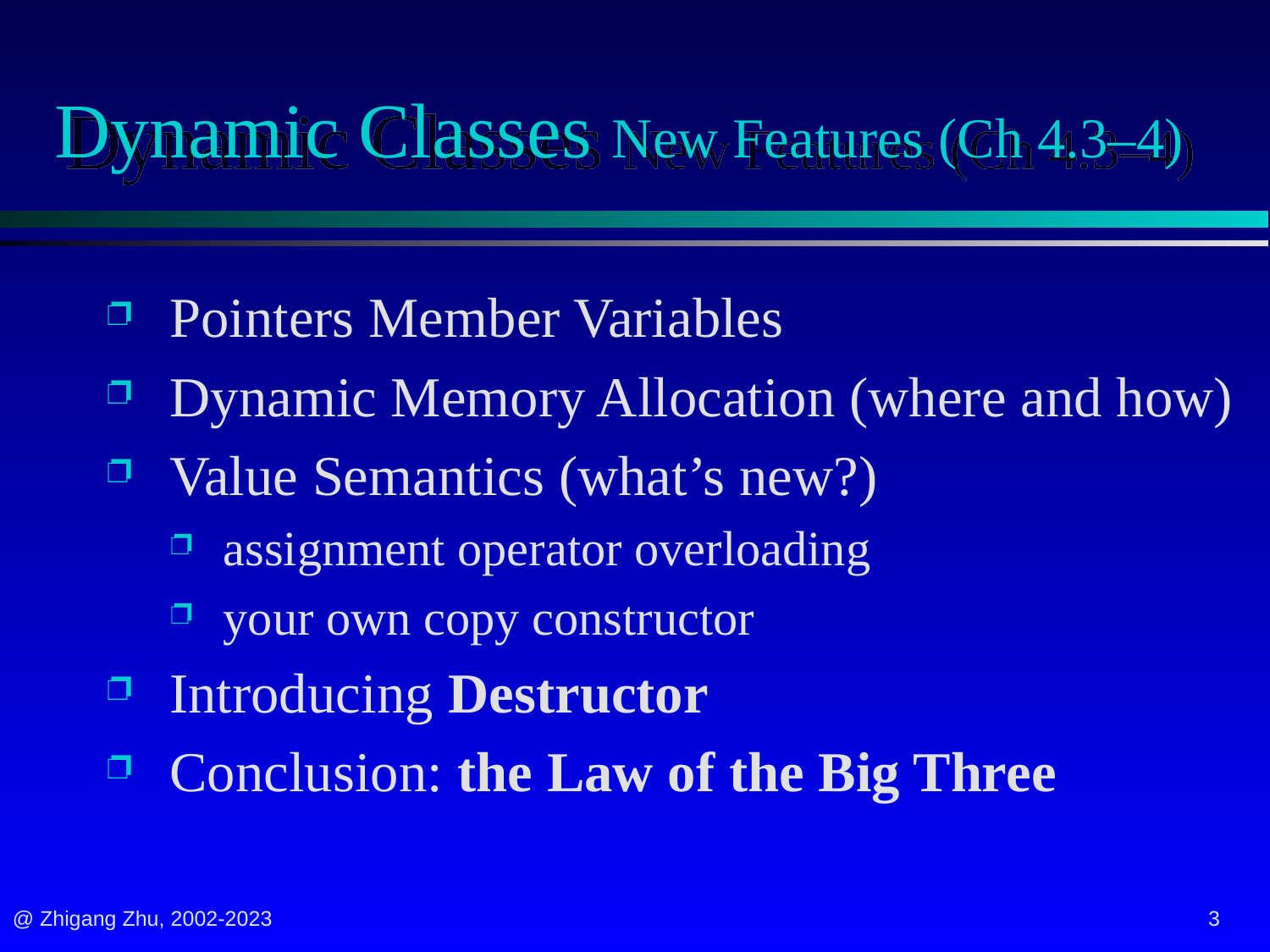

# Dynamic Classes New Features (Ch 4.3–4)
 Pointers Member Variables
 Dynamic Memory Allocation (where and how)
 Value Semantics (what’s new?)
 assignment operator overloading
 your own copy constructor
 Introducing Destructor
 Conclusion: the Law of the Big Three